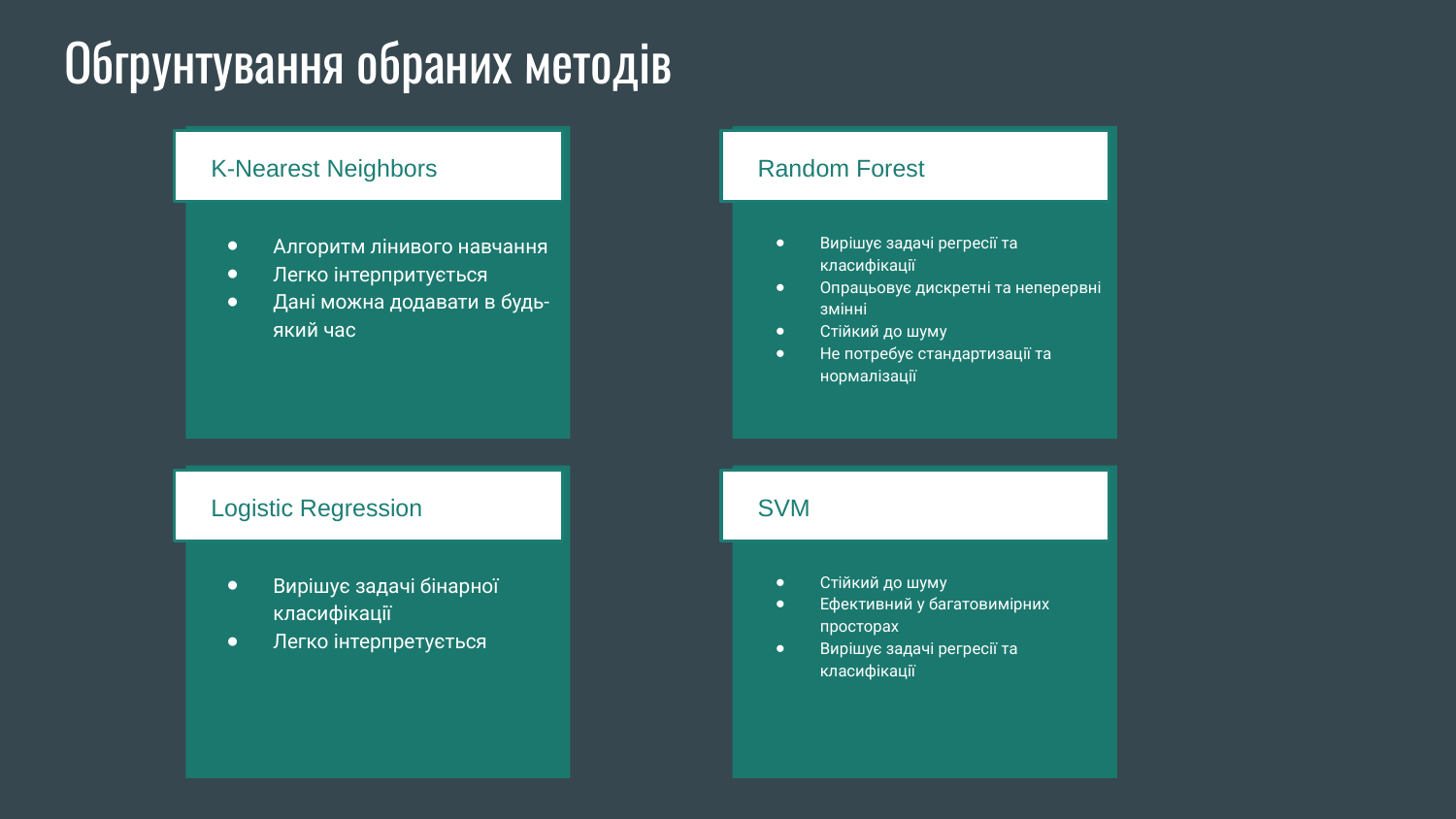

# Обгрунтування обраних методів

K-Nearest Neighbors
Алгоритм лінивого навчання
Легко інтерпритується
Дані можна додавати в будь-який час

Random Forest
Вирішує задачі регресії та класифікації
Опрацьовує дискретні та неперервні змінні
Стійкий до шуму
Не потребує стандартизації та нормалізації

Logistic Regression
Вирішує задачі бінарної класифікації
Легко інтерпретується

SVM
Стійкий до шуму
Ефективний у багатовимірних просторах
Вирішує задачі регресії та класифікації